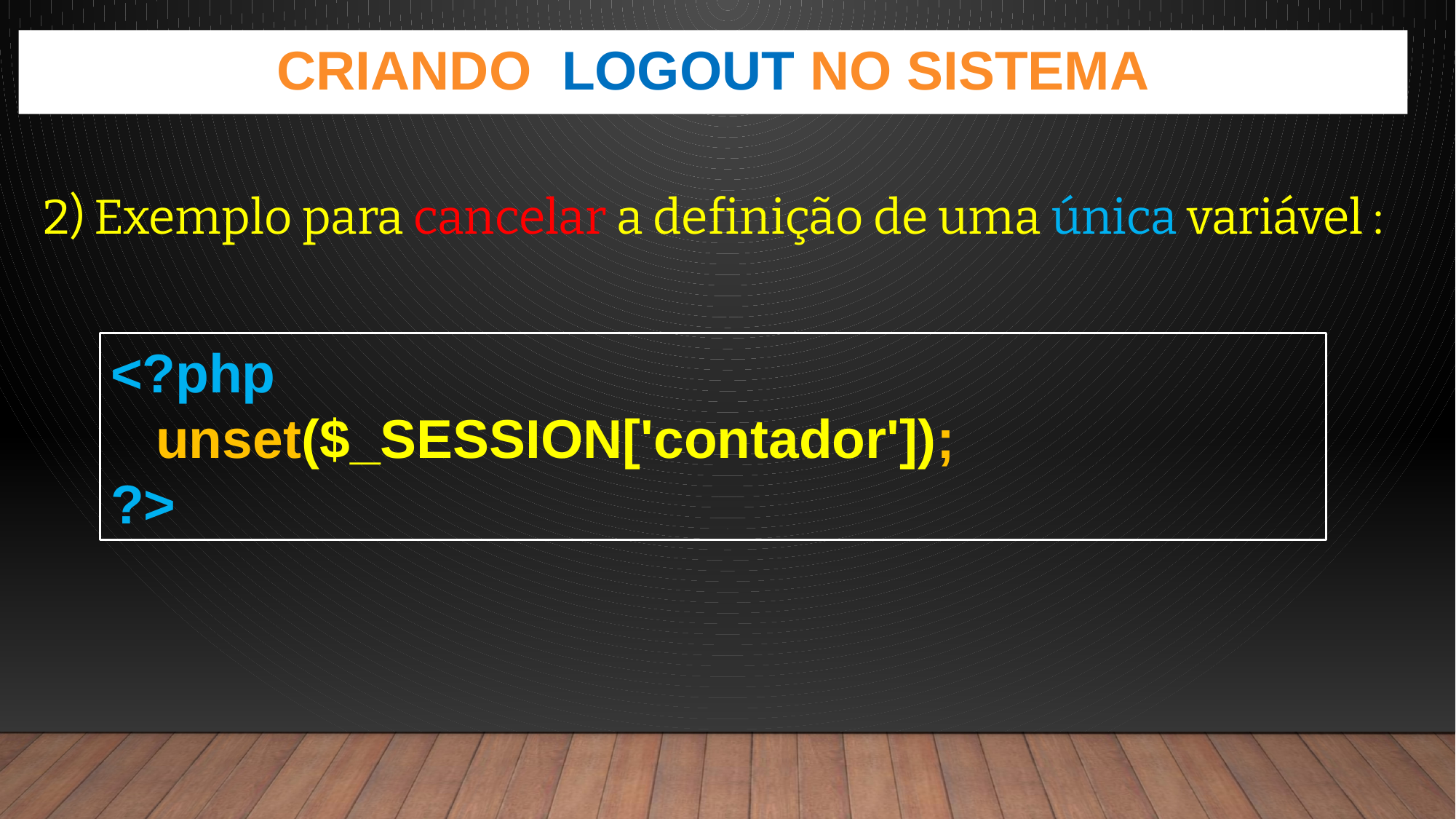

Criando  logout no sistema
2) Exemplo para cancelar a definição de uma única variável :
<?php
   unset($_SESSION['contador']);
?>